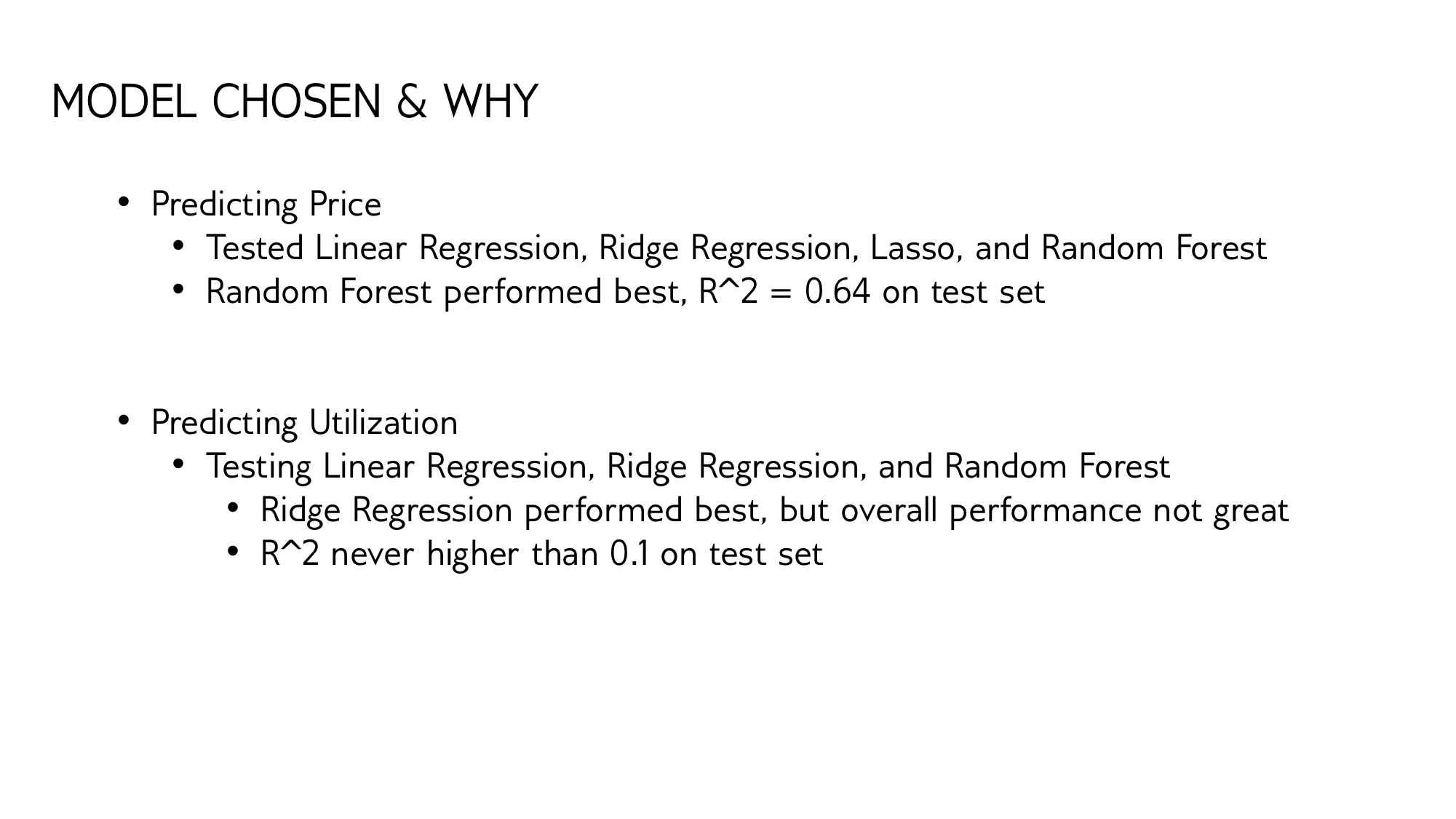

# Model Chosen & Why
Predicting Price
Tested Linear Regression, Ridge Regression, Lasso, and Random Forest
Random Forest performed best, R^2 = 0.64 on test set

Predicting Utilization
Testing Linear Regression, Ridge Regression, and Random Forest
Ridge Regression performed best, but overall performance not great
R^2 never higher than 0.1 on test set